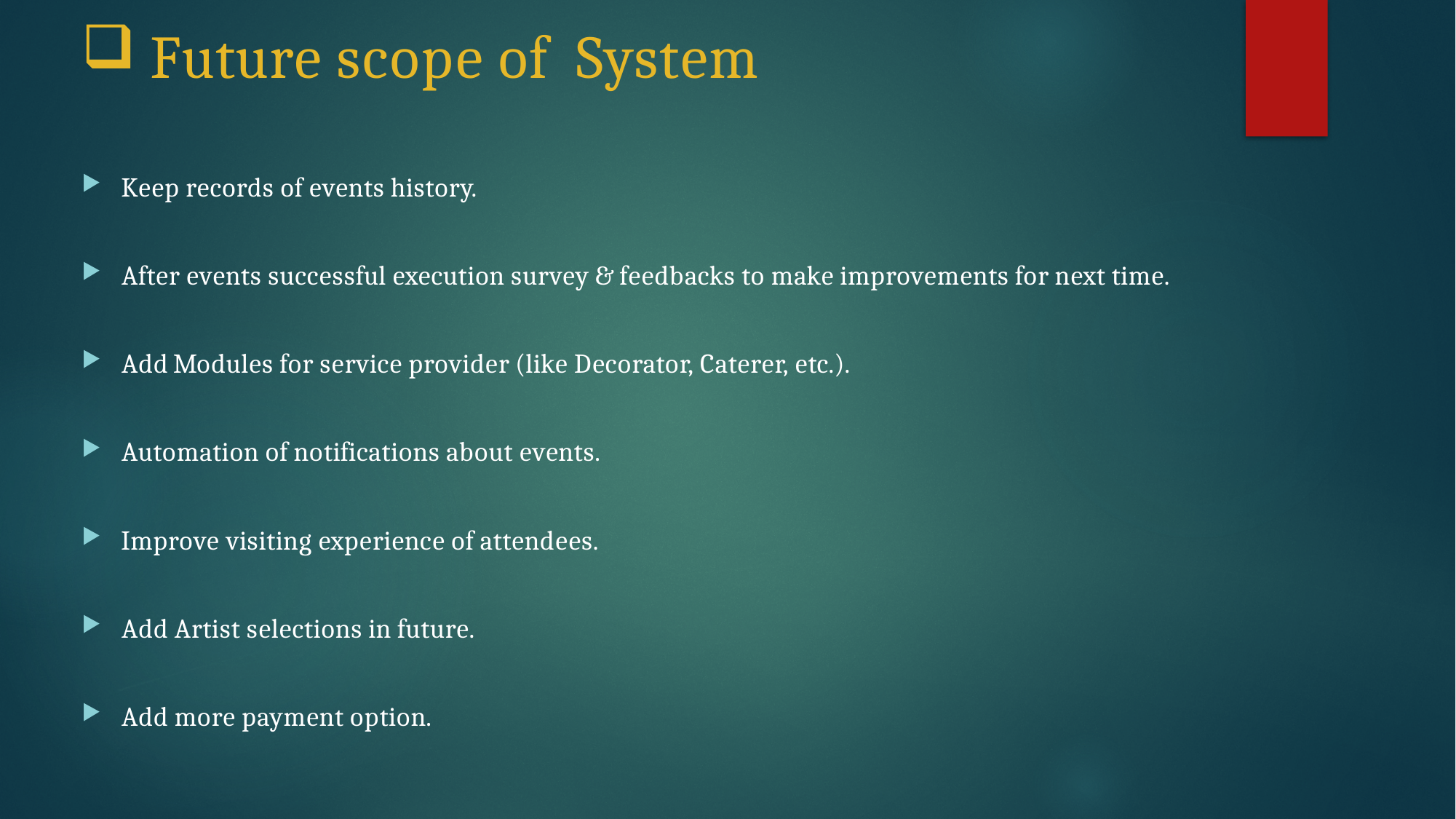

# Future scope of  System

Keep records of events history.

After events successful execution survey & feedbacks to make improvements for next time.

Add Modules for service provider (like Decorator, Caterer, etc.).

Automation of notifications about events.

Improve visiting experience of attendees.

Add Artist selections in future.

Add more payment option.